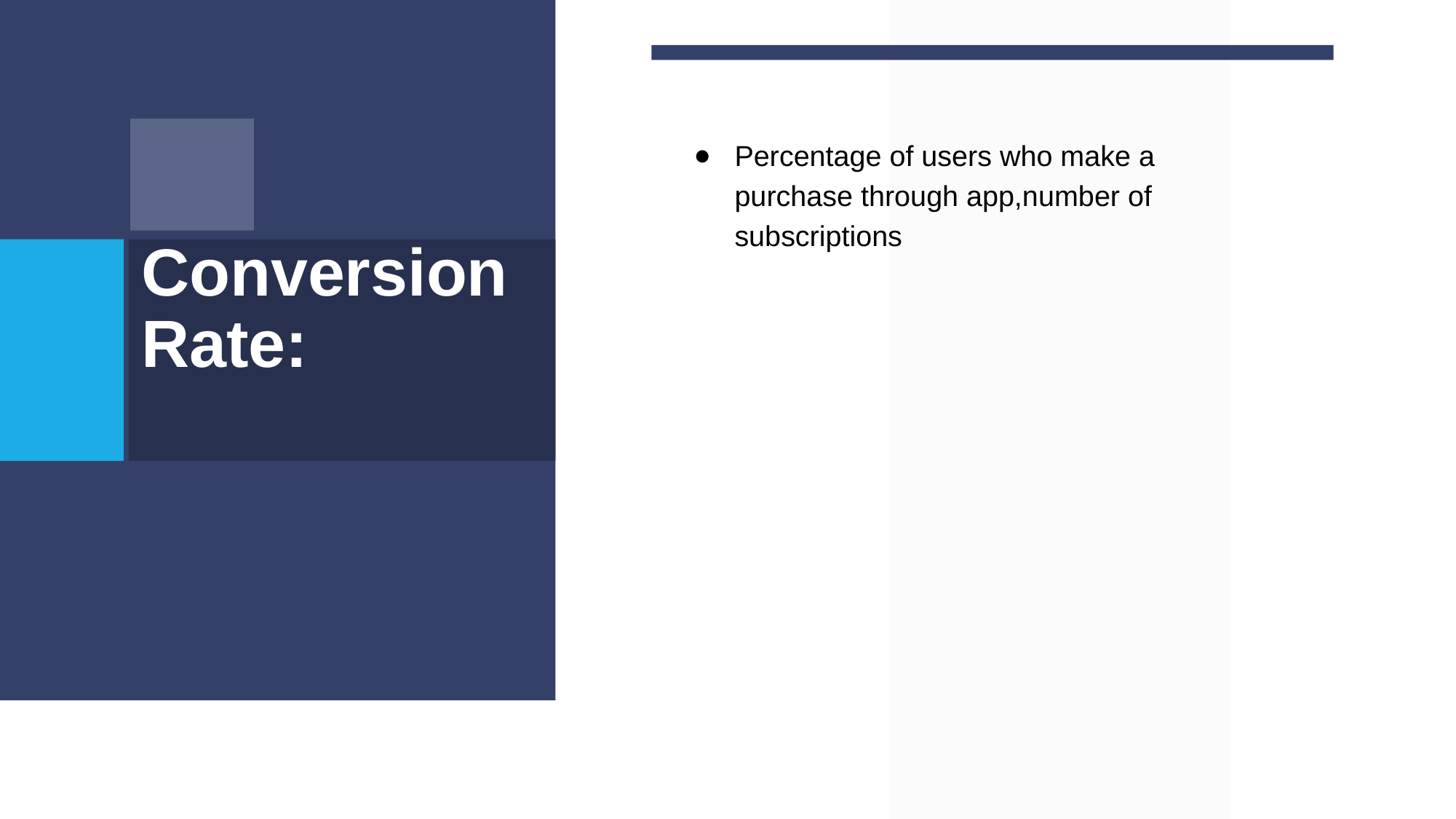

Percentage of users who make a purchase through app,number of  subscriptions

# Conversion Rate: